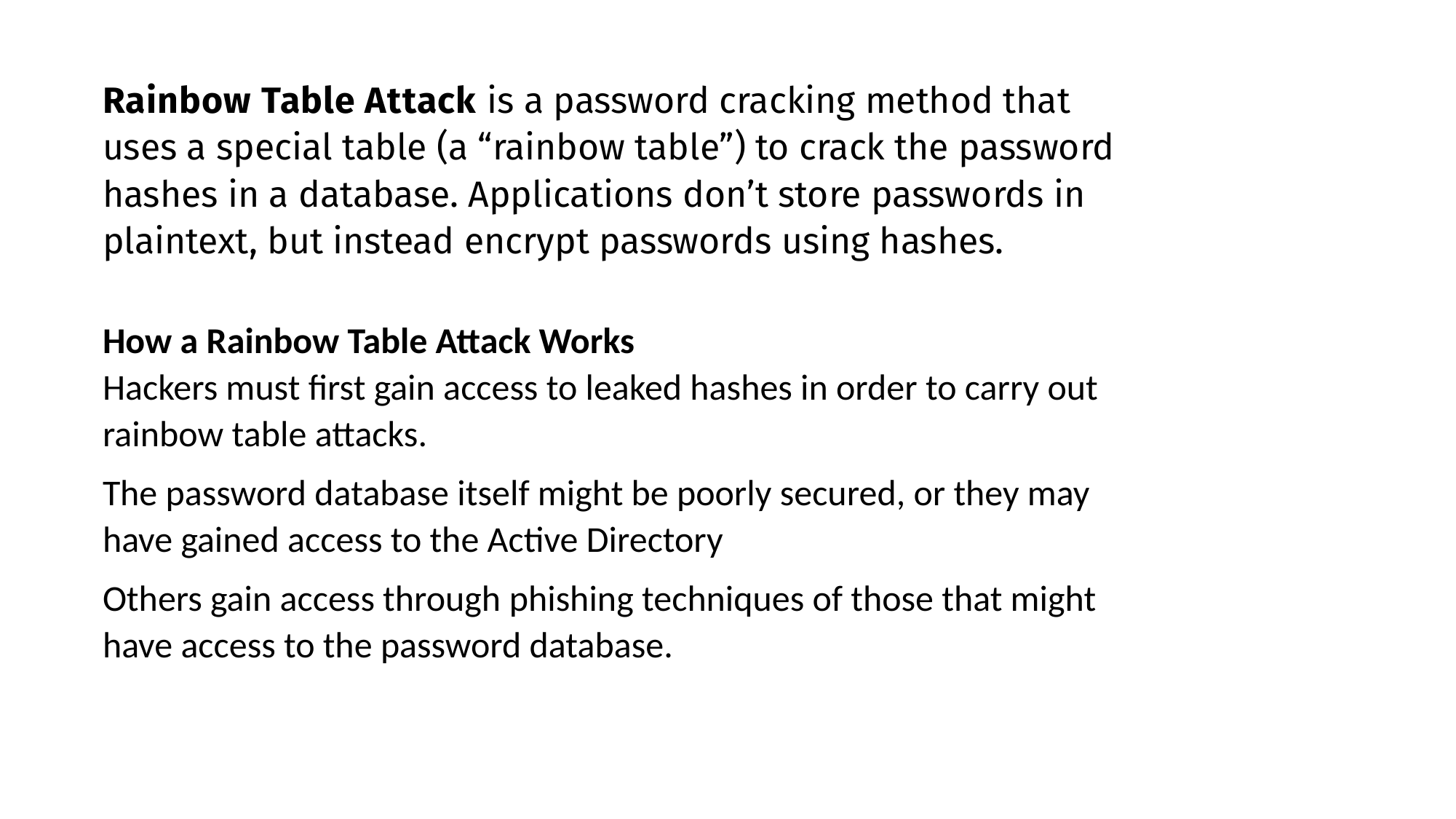

Rainbow Table Attack is a password cracking method that uses a special table (a “rainbow table”) to crack the password hashes in a database. Applications don’t store passwords in plaintext, but instead encrypt passwords using hashes.

How a Rainbow Table Attack Works
Hackers must first gain access to leaked hashes in order to carry out rainbow table attacks.
The password database itself might be poorly secured, or they may have gained access to the Active Directory
Others gain access through phishing techniques of those that might have access to the password database.